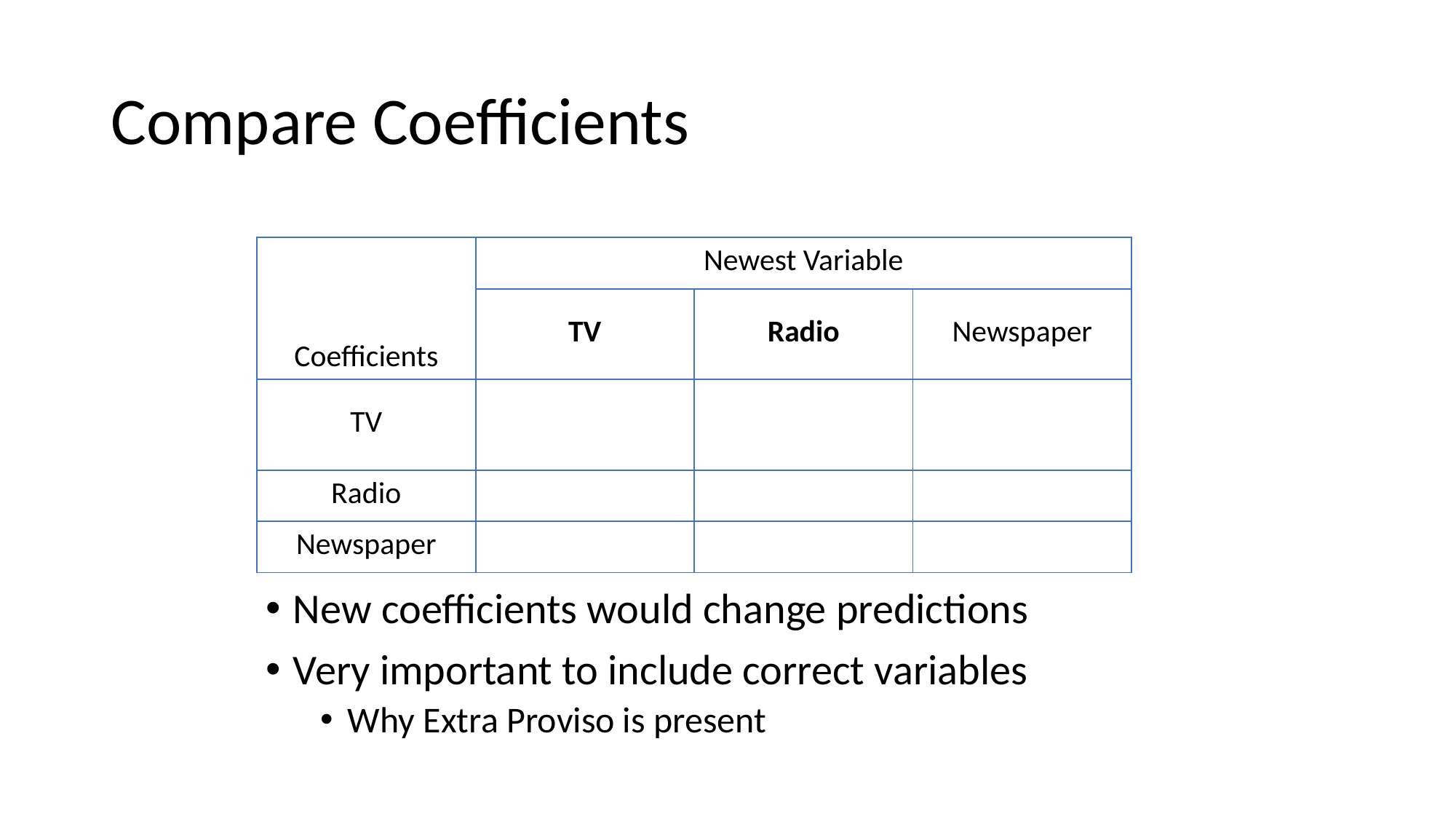

# Compare Coefficients
| Coefficients | Newest Variable |  |  |
| --- | --- | --- | --- |
|  | TV | Radio | Newspaper |
| TV |  |  |  |
| Radio |  |  |  |
| Newspaper |  |  |  |
New coefficients would change predictions
Very important to include correct variables
Why Extra Proviso is present